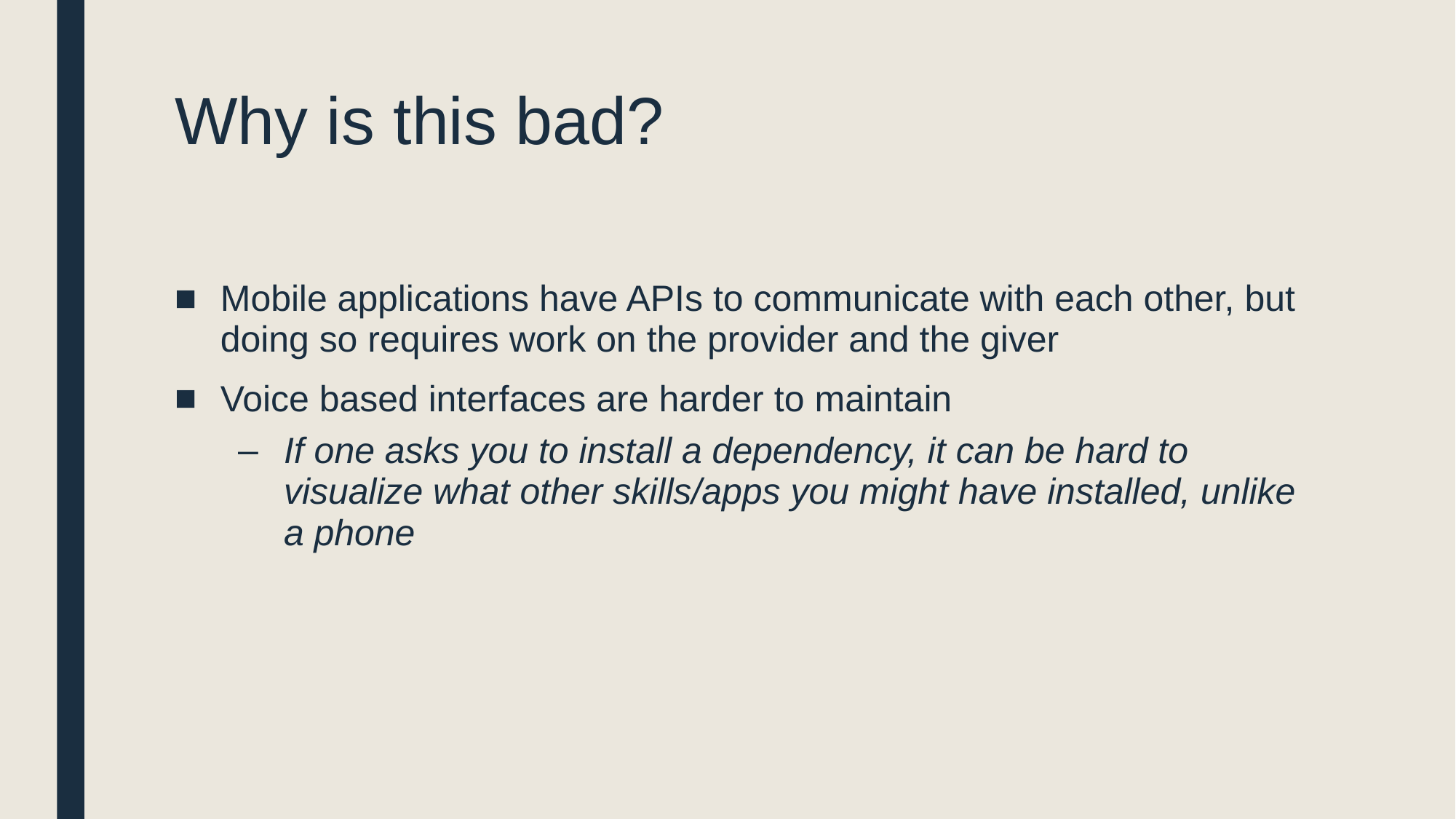

# Why is this bad?
Mobile applications have APIs to communicate with each other, but doing so requires work on the provider and the giver
Voice based interfaces are harder to maintain
If one asks you to install a dependency, it can be hard to visualize what other skills/apps you might have installed, unlike a phone